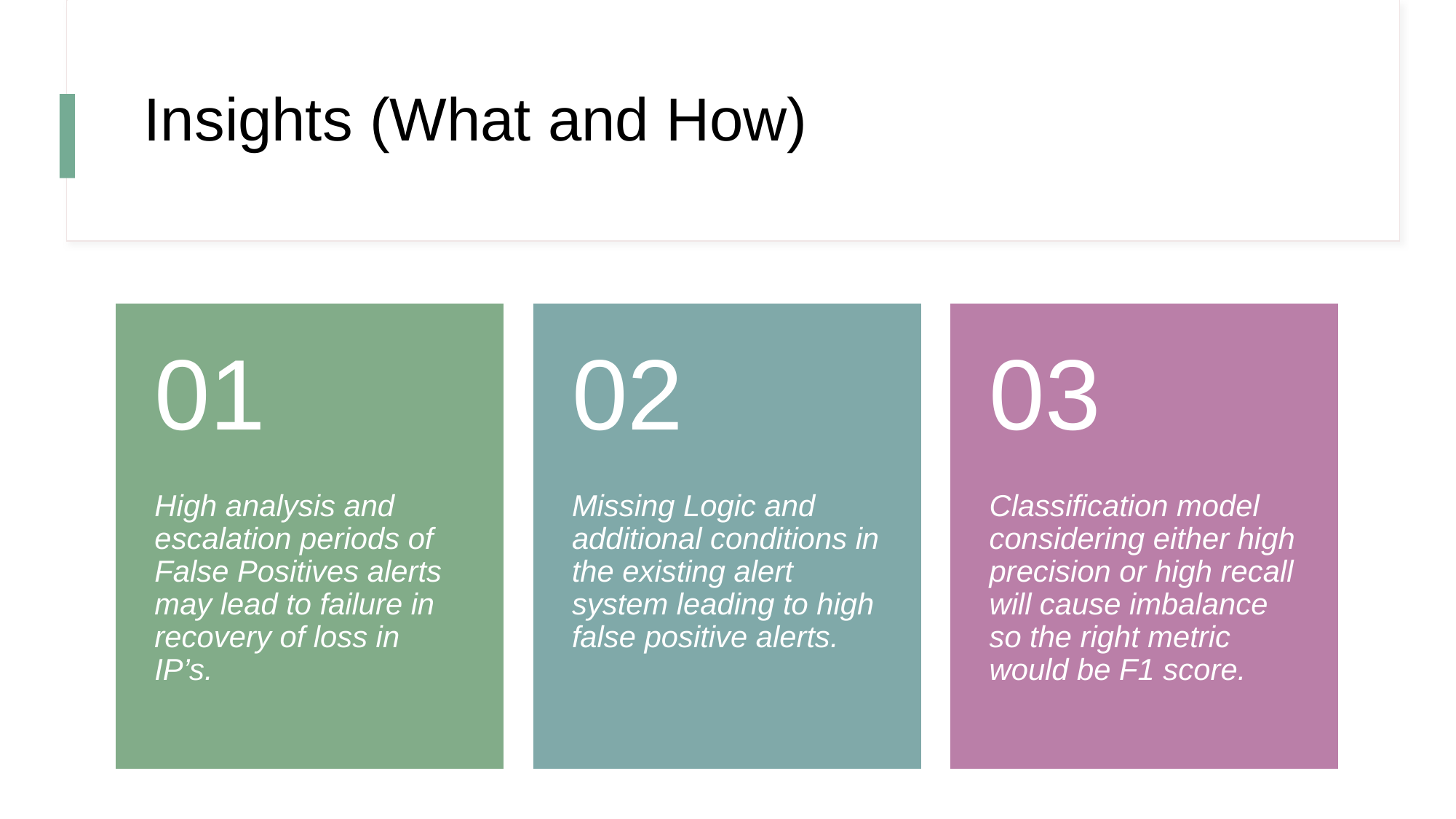

# Insights (What and How)
High analysis and escalation periods of False Positives alerts may lead to failure in recovery of loss in IP’s.
01
Missing Logic and additional conditions in the existing alert system leading to high false positive alerts.
02
Classification model considering either high precision or high recall will cause imbalance so the right metric would be F1 score.
03